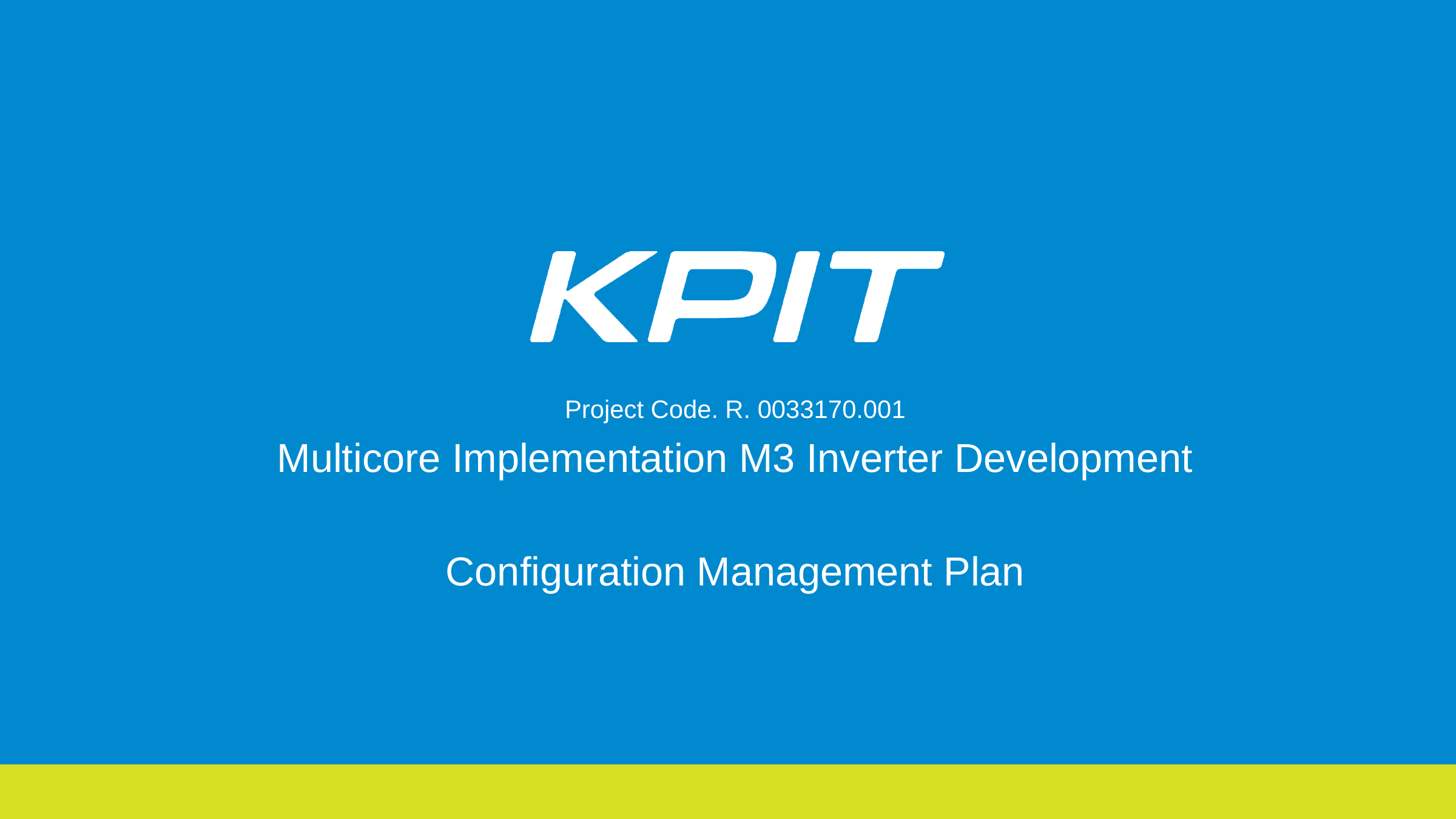

Project Code. R. 0033170.001
Multicore Implementation M3 Inverter Development

Configuration Management Plan